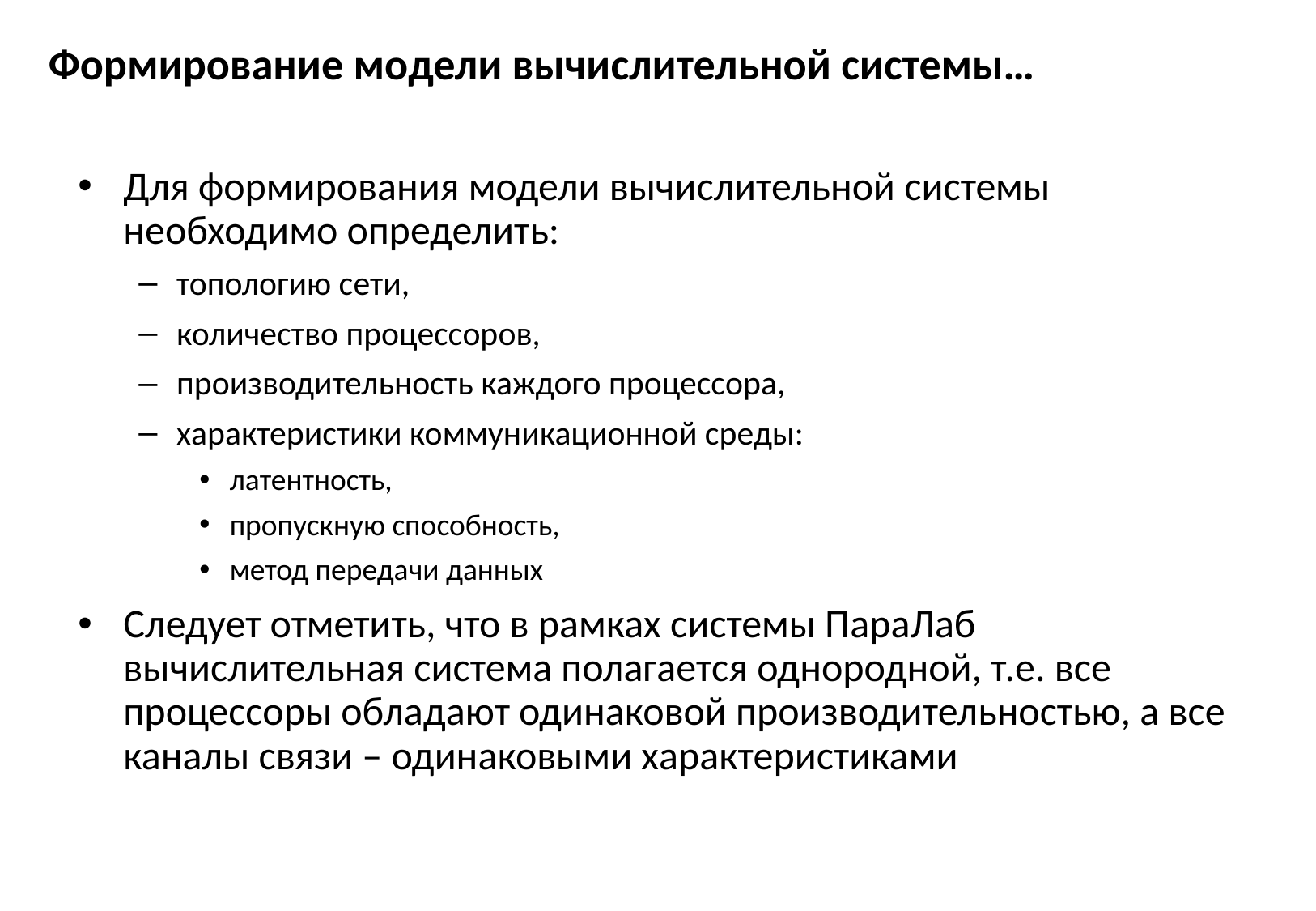

# Формирование модели вычислительной системы…
Для формирования модели вычислительной системы необходимо определить:
топологию сети,
количество процессоров,
производительность каждого процессора,
характеристики коммуникационной среды:
латентность,
пропускную способность,
метод передачи данных
Следует отметить, что в рамках системы ПараЛаб вычислительная система полагается однородной, т.е. все процессоры обладают одинаковой производительностью, а все каналы связи – одинаковыми характеристиками